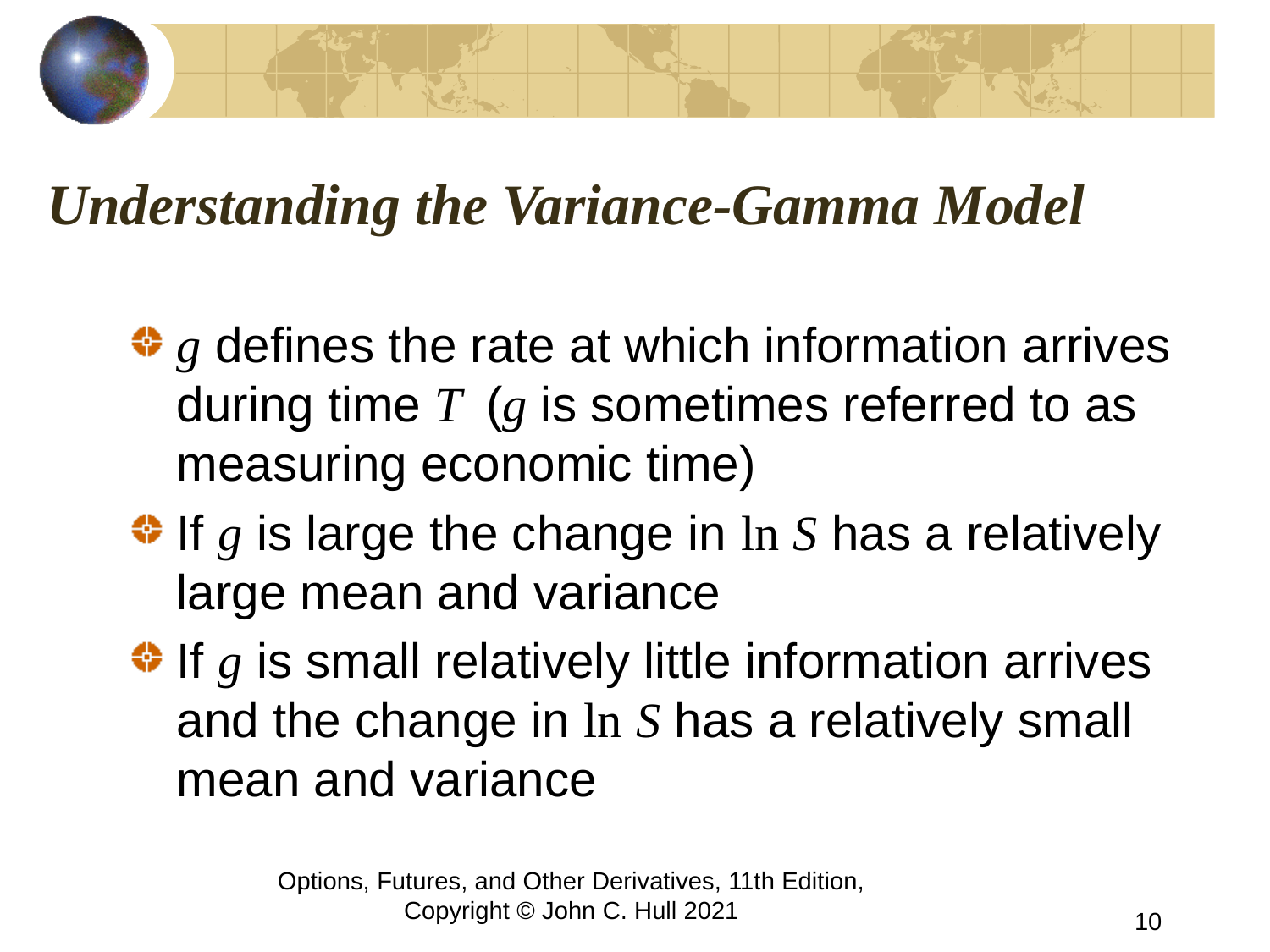

# Understanding the Variance-Gamma Model
g defines the rate at which information arrives during time T  (g is sometimes referred to as measuring economic time)
If g is large the change in ln S has a relatively large mean and variance
If g is small relatively little information arrives and the change in ln S has a relatively small mean and variance
Options, Futures, and Other Derivatives, 11th Edition, Copyright © John C. Hull 2021
10